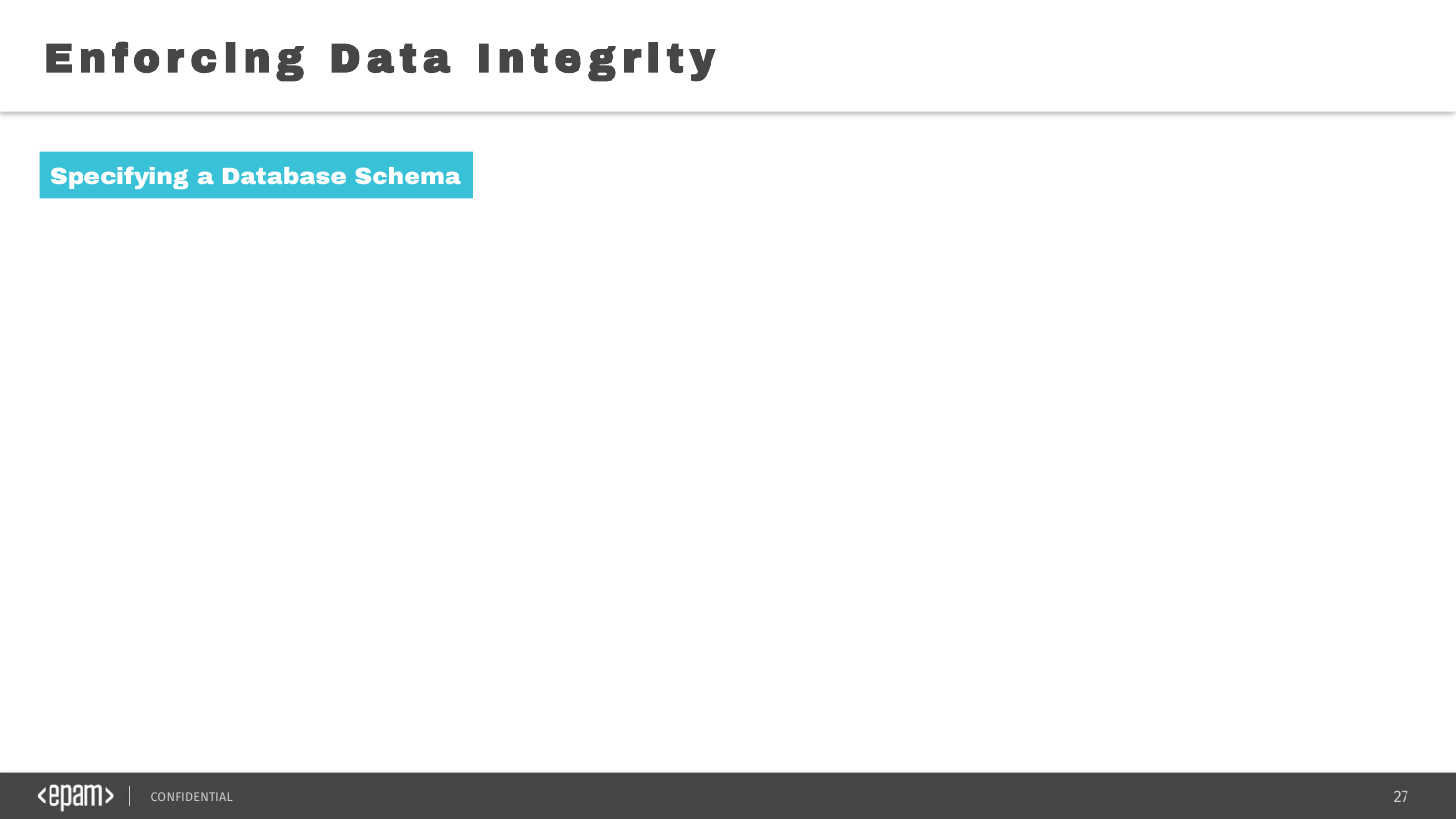

Enforcing Data Integrity
Specifying a Database Schema